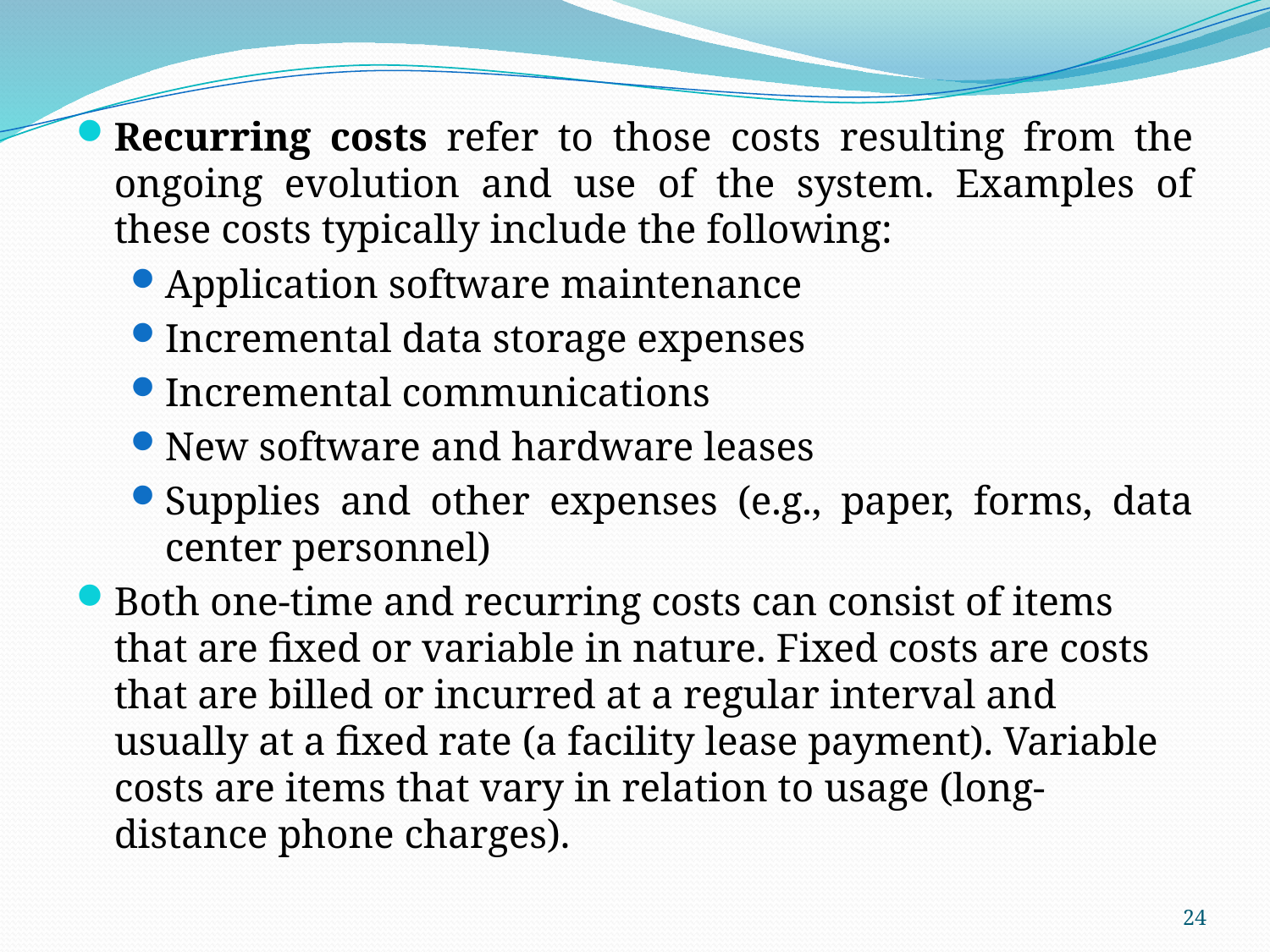

Recurring costs refer to those costs resulting from the ongoing evolution and use of the system. Examples of these costs typically include the following:
Application software maintenance
Incremental data storage expenses
Incremental communications
New software and hardware leases
Supplies and other expenses (e.g., paper, forms, data center personnel)
Both one-time and recurring costs can consist of items that are fixed or variable in nature. Fixed costs are costs that are billed or incurred at a regular interval and usually at a fixed rate (a facility lease payment). Variable costs are items that vary in relation to usage (long-distance phone charges).
24